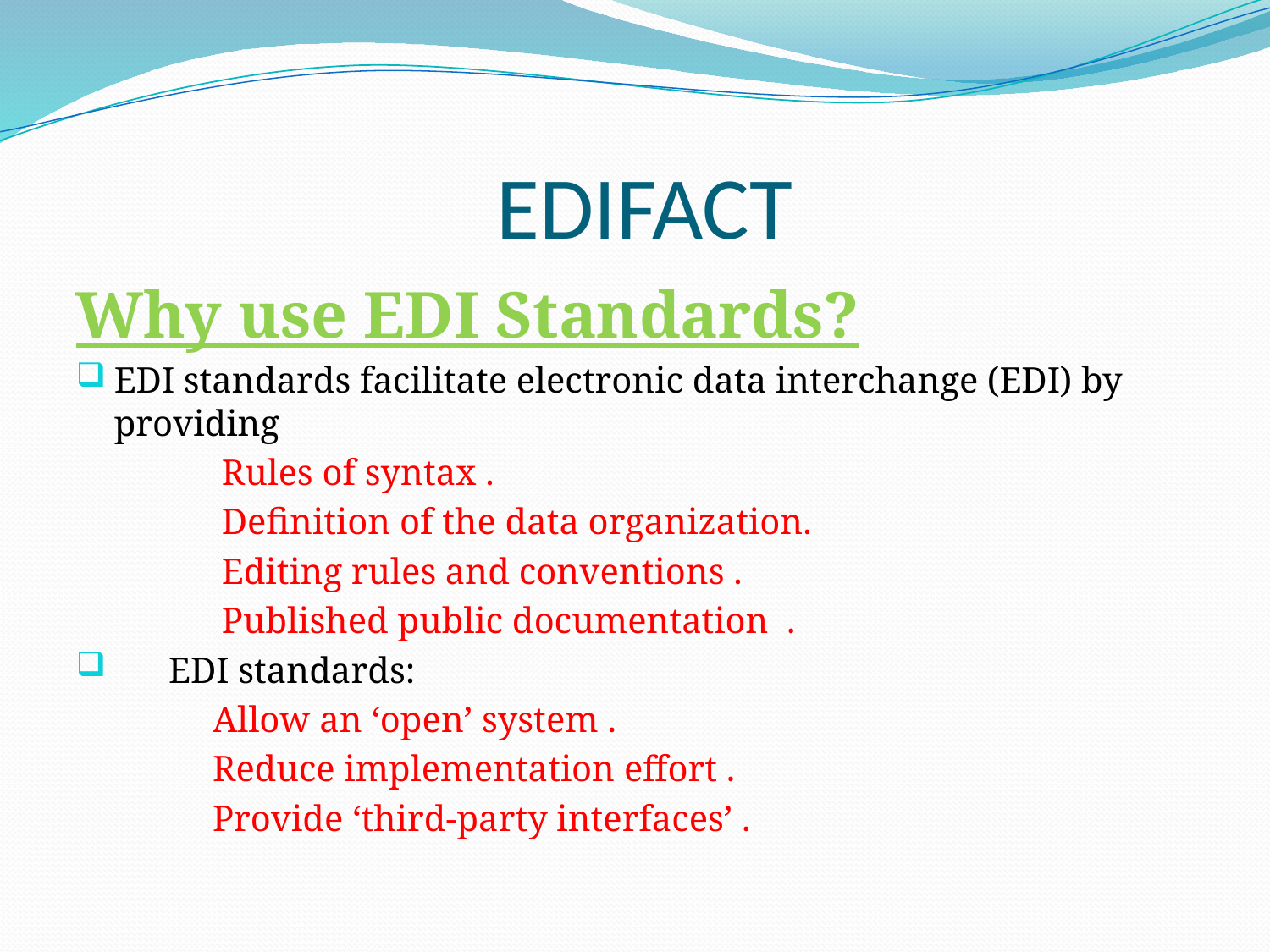

# EDIFACT
Why use EDI Standards?
EDI standards facilitate electronic data interchange (EDI) by providing
                Rules of syntax .
                Definition of the data organization.
                Editing rules and conventions .
                Published public documentation  .
      EDI standards:
               Allow an ‘open’ system .
               Reduce implementation effort .
               Provide ‘third-party interfaces’ .